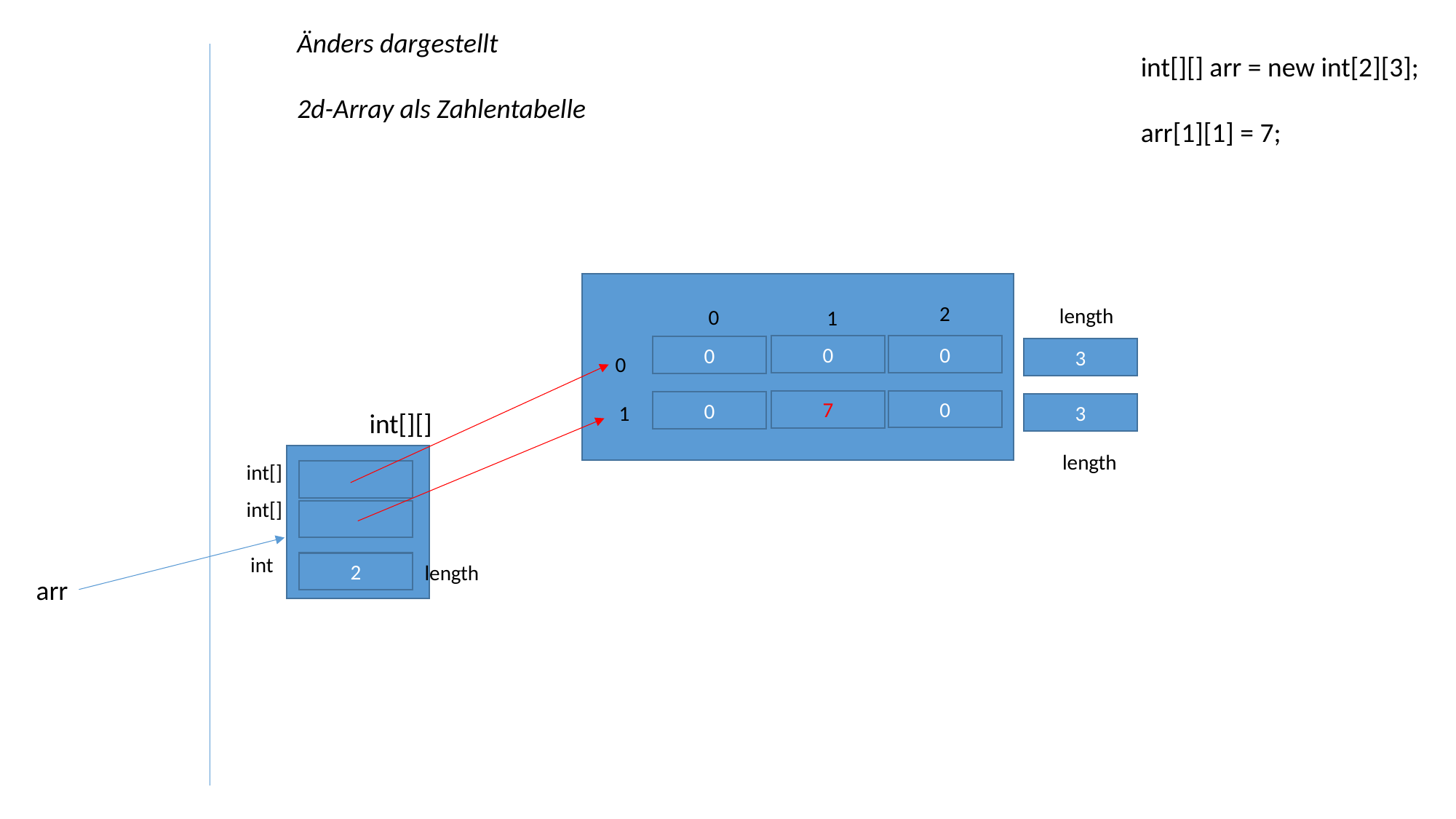

Änders dargestellt

2d-Array als Zahlentabelle

int[][] arr = new int[2][3];

arr[1][1] = 7;

2
length
0
1
0
0
0
3
0
0
7
0
3
1
int[][]
length

int[]

int[]

int
2
length
arr